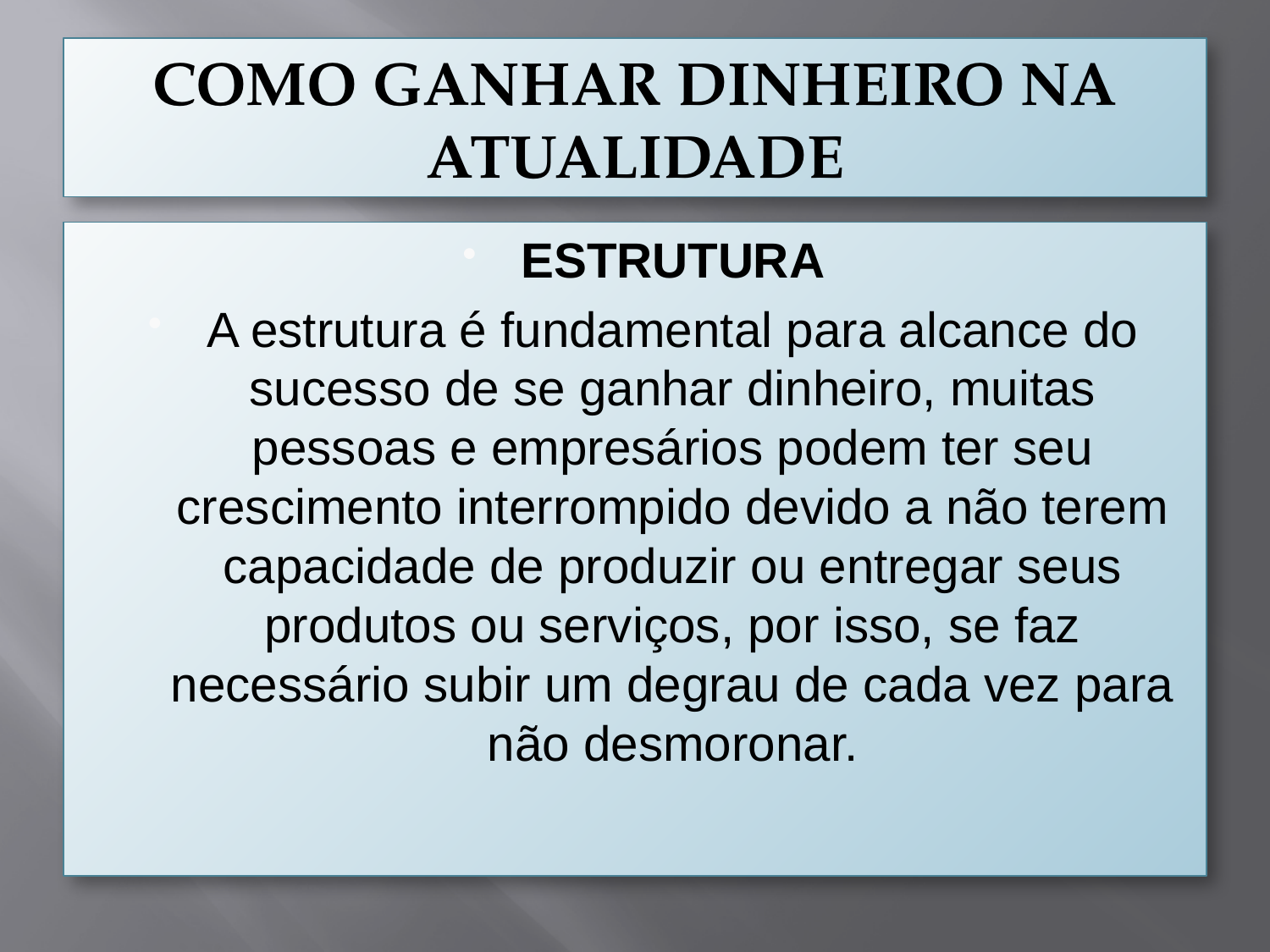

# COMO GANHAR DINHEIRO NA ATUALIDADE
ESTRUTURA
A estrutura é fundamental para alcance do sucesso de se ganhar dinheiro, muitas pessoas e empresários podem ter seu crescimento interrompido devido a não terem capacidade de produzir ou entregar seus produtos ou serviços, por isso, se faz necessário subir um degrau de cada vez para não desmoronar.